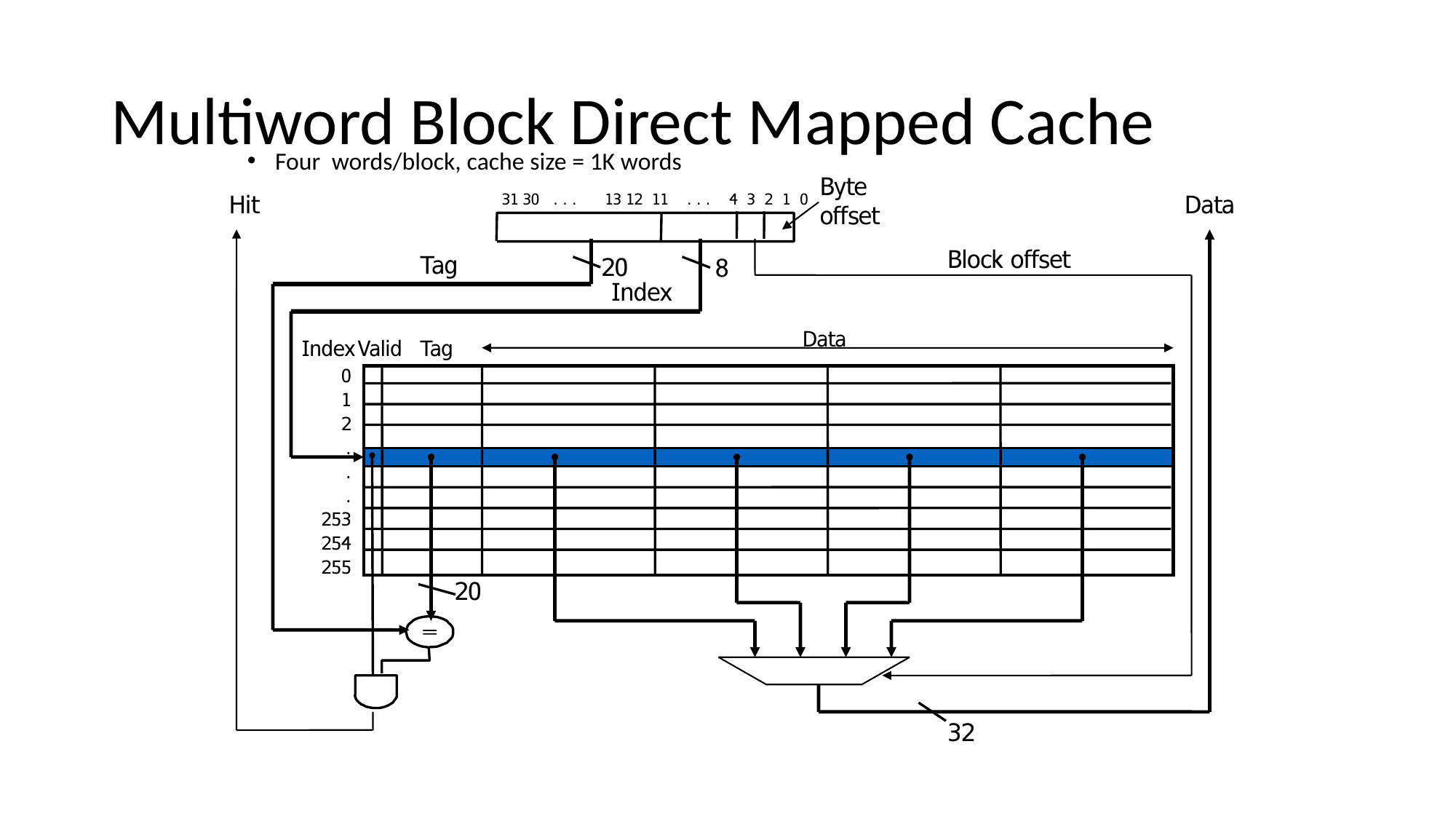

# Multiword Block Direct Mapped Cache
Four  words/block, cache size = 1K words
Byte offset
31 30   . . .      13 12  11    . . .    4  3  2  1  0

Hit

Data

Block offset

32

Tag
20

8

Index

Data
Index
Valid
Tag

0
1
2
.
.
.
253
254
255

20